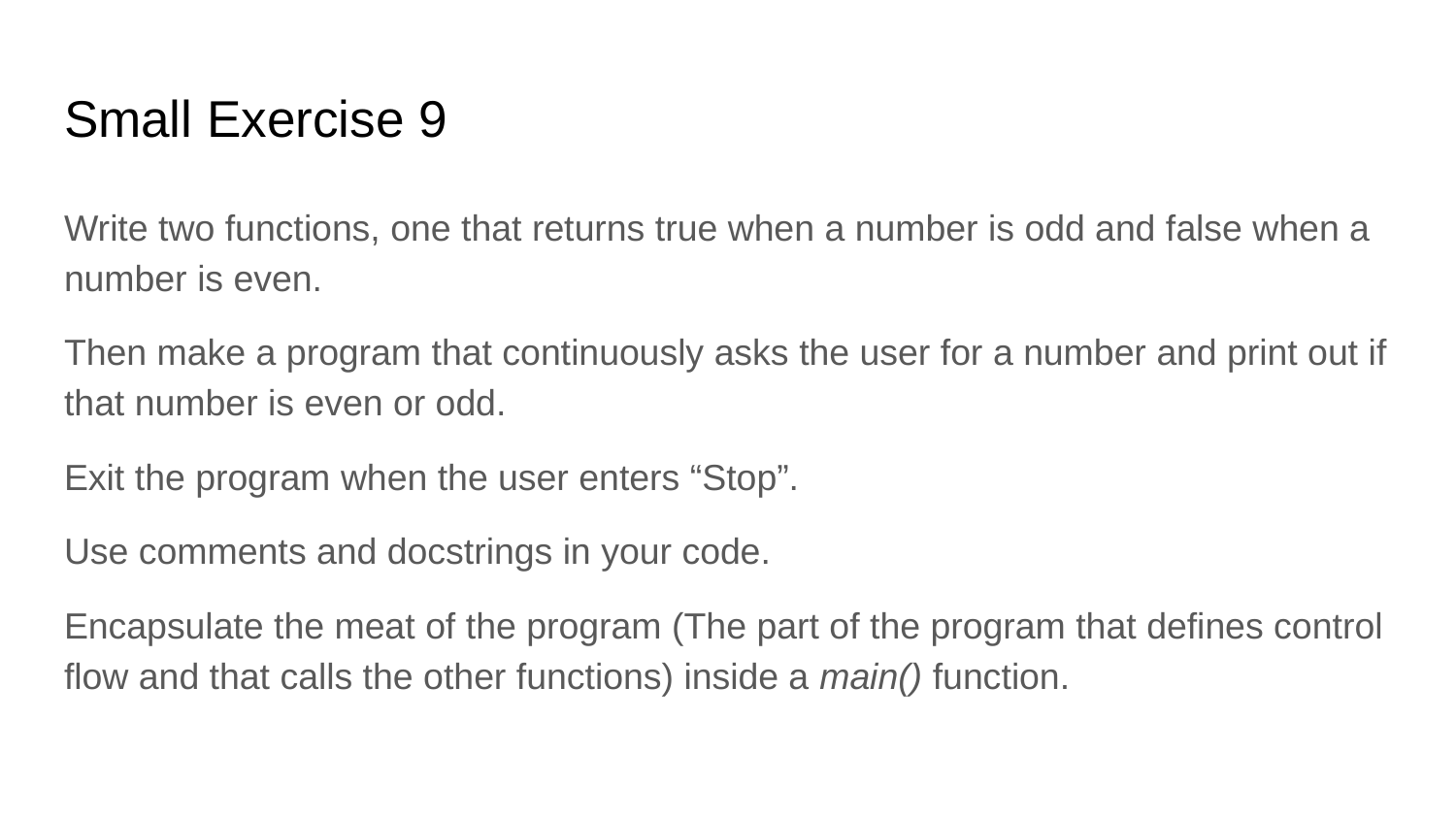

# Small Exercise 9
Write two functions, one that returns true when a number is odd and false when a number is even.
Then make a program that continuously asks the user for a number and print out if that number is even or odd.
Exit the program when the user enters “Stop”.
Use comments and docstrings in your code.
Encapsulate the meat of the program (The part of the program that defines control flow and that calls the other functions) inside a main() function.